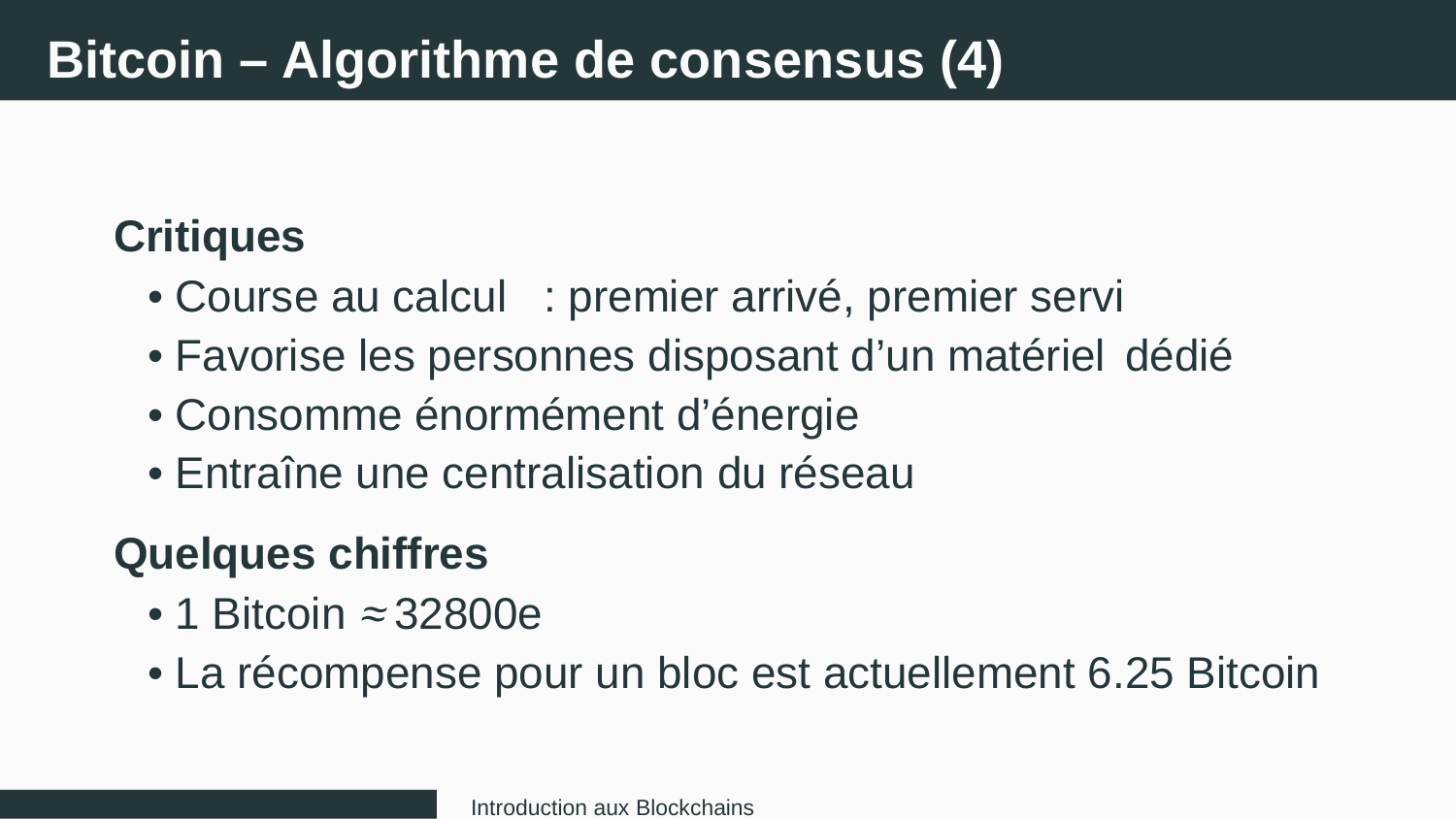

Bitcoin – Algorithme de consensus (4)
Critiques
• Course au calcul
: premier arrivé, premier servi
• Favorise les personnes disposant d’un matériel
dédié
• Consomme énormément d’énergie
• Entraîne une centralisation du réseau
Quelques chiffres
• 1 Bitcoin ≈ 32800e
• La récompense pour un bloc est actuellement 6.25 Bitcoin

Introduction aux Blockchains